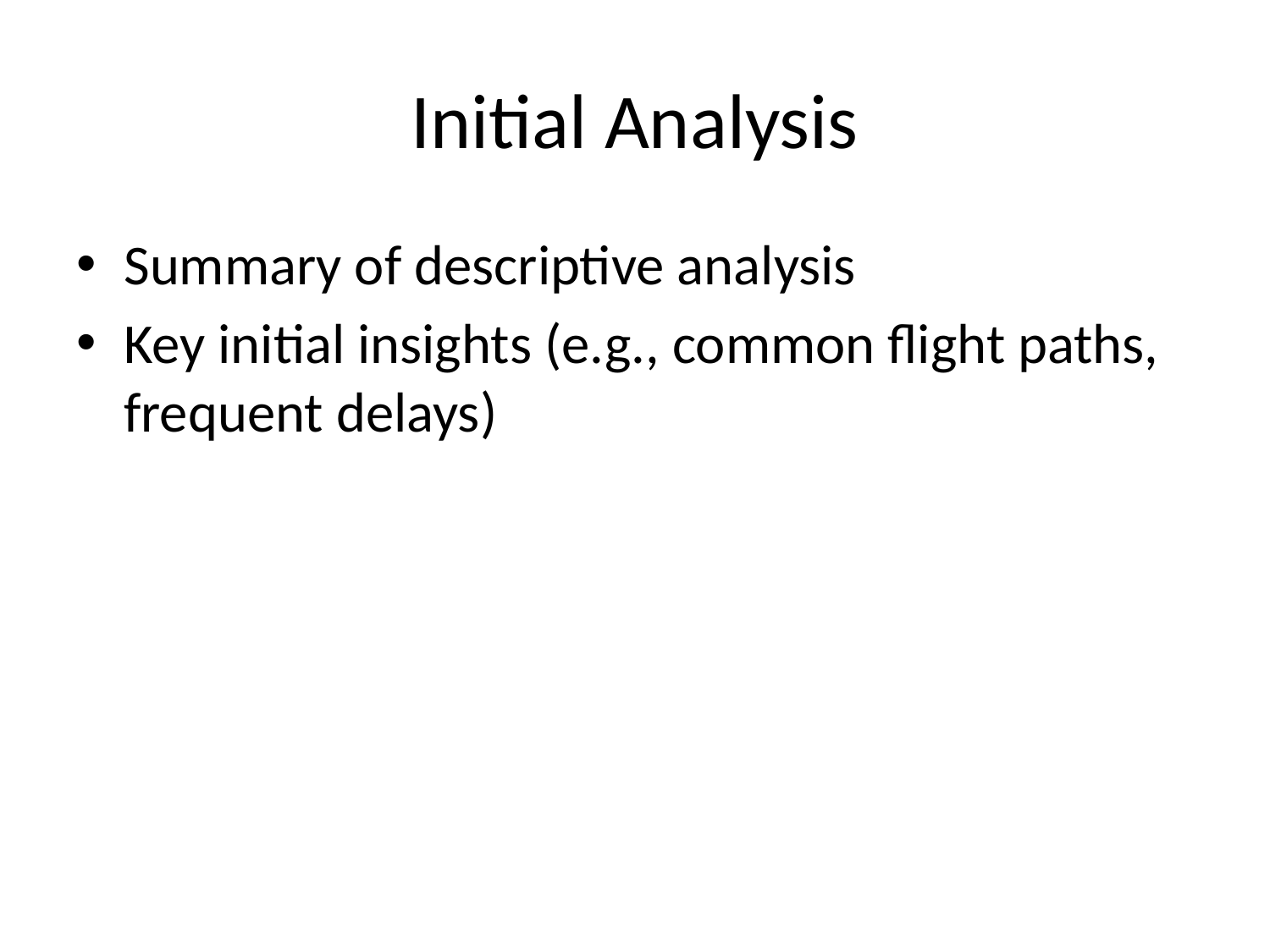

# Initial Analysis
Summary of descriptive analysis
Key initial insights (e.g., common flight paths, frequent delays)